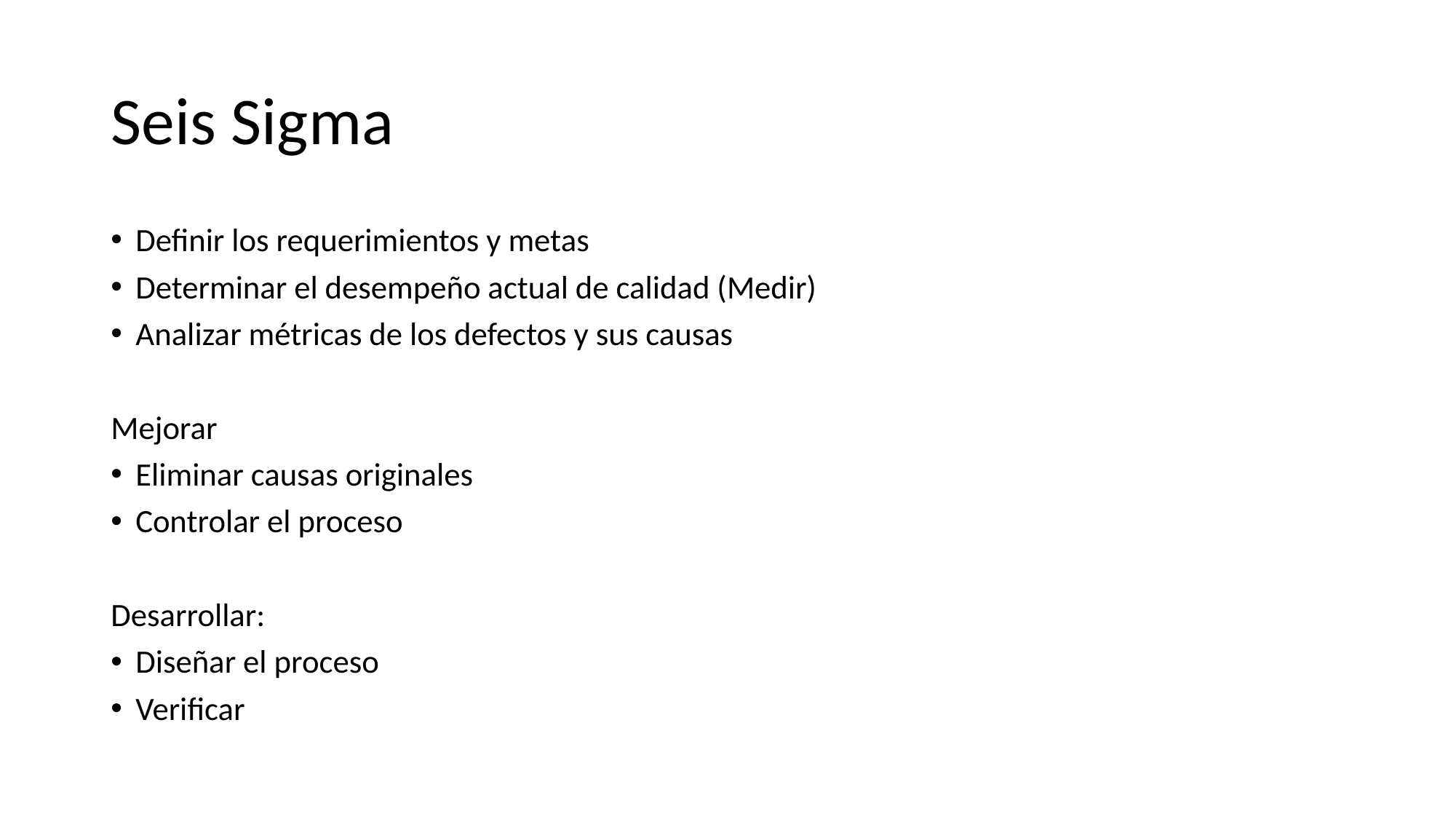

# Seis Sigma
Definir los requerimientos y metas
Determinar el desempeño actual de calidad (Medir)
Analizar métricas de los defectos y sus causas

Mejorar
Eliminar causas originales
Controlar el proceso

Desarrollar:
Diseñar el proceso
Verificar